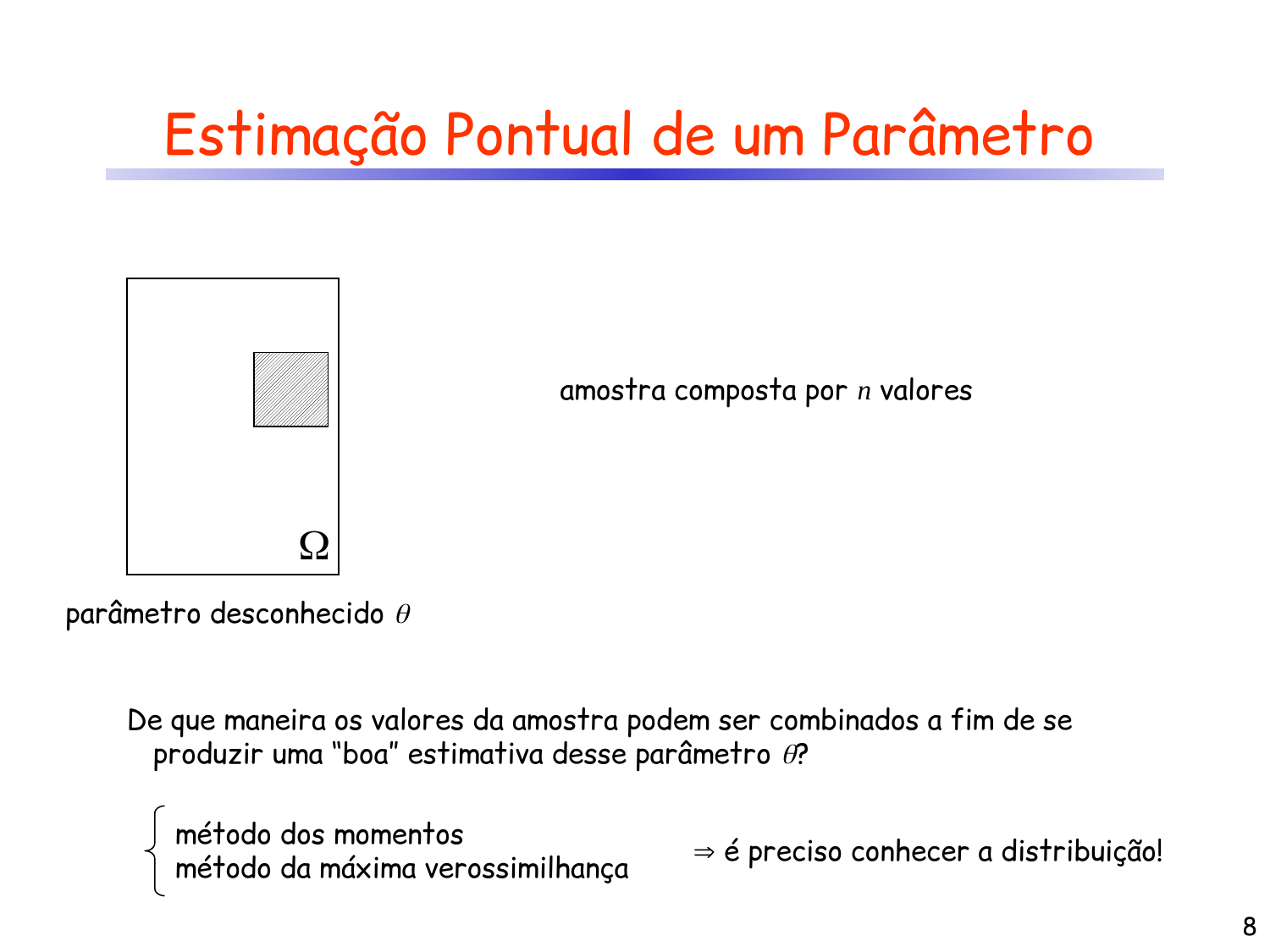

# Estimação Pontual de um Parâmetro

Ω

amostra composta por n valores
parâmetro desconhecido θ
De que maneira os valores da amostra podem ser combinados a fim de se produzir uma “boa” estimativa desse parâmetro θ?

método dos momentos
método da máxima verossimilhança
⇒ é preciso conhecer a distribuição!
8